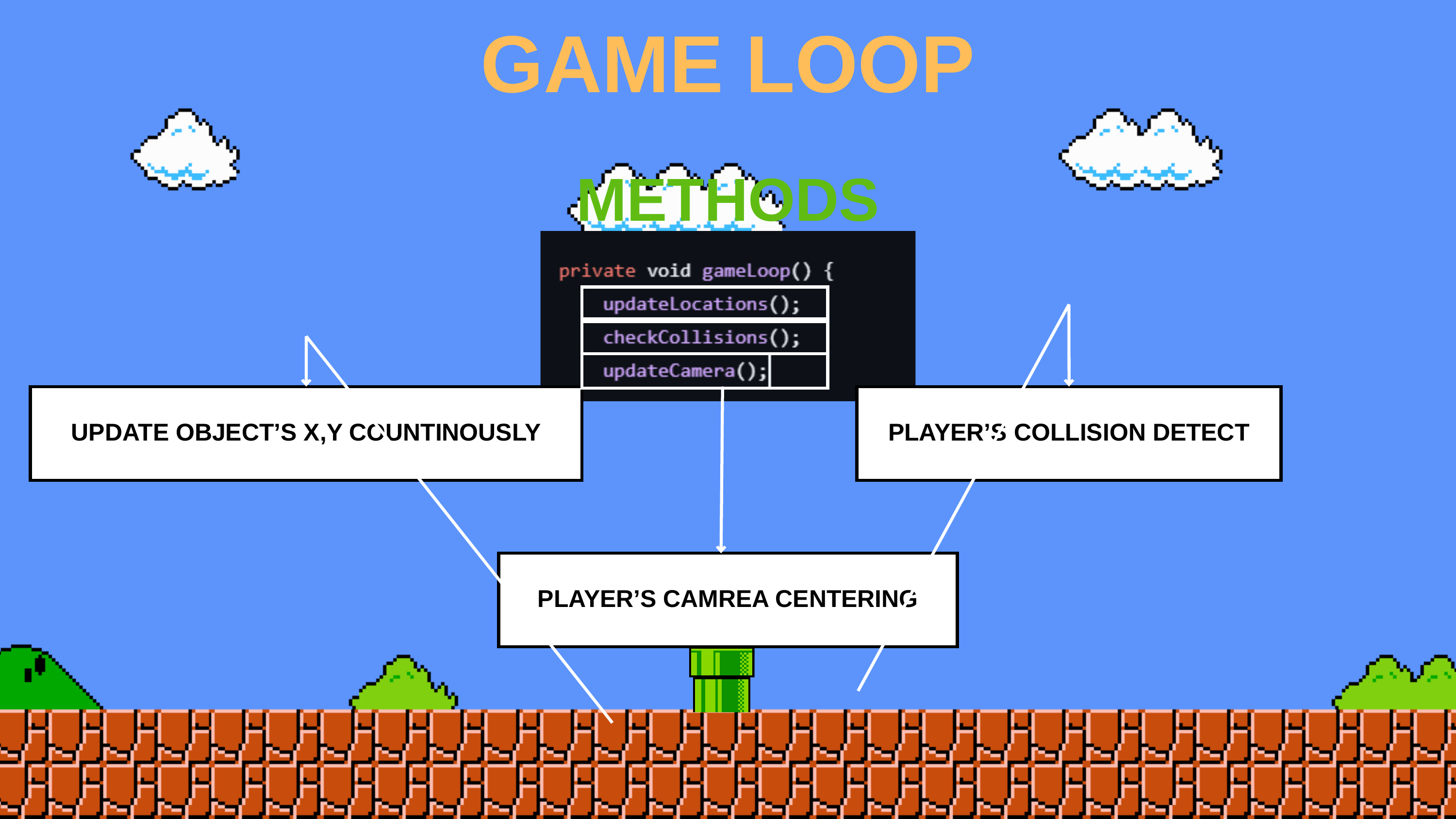

GAME LOOP
METHODS

UPDATE OBJECT’S X,Y COUNTINOUSLY
PLAYER’S COLLISION DETECT

PLAYER’S CAMREA CENTERING